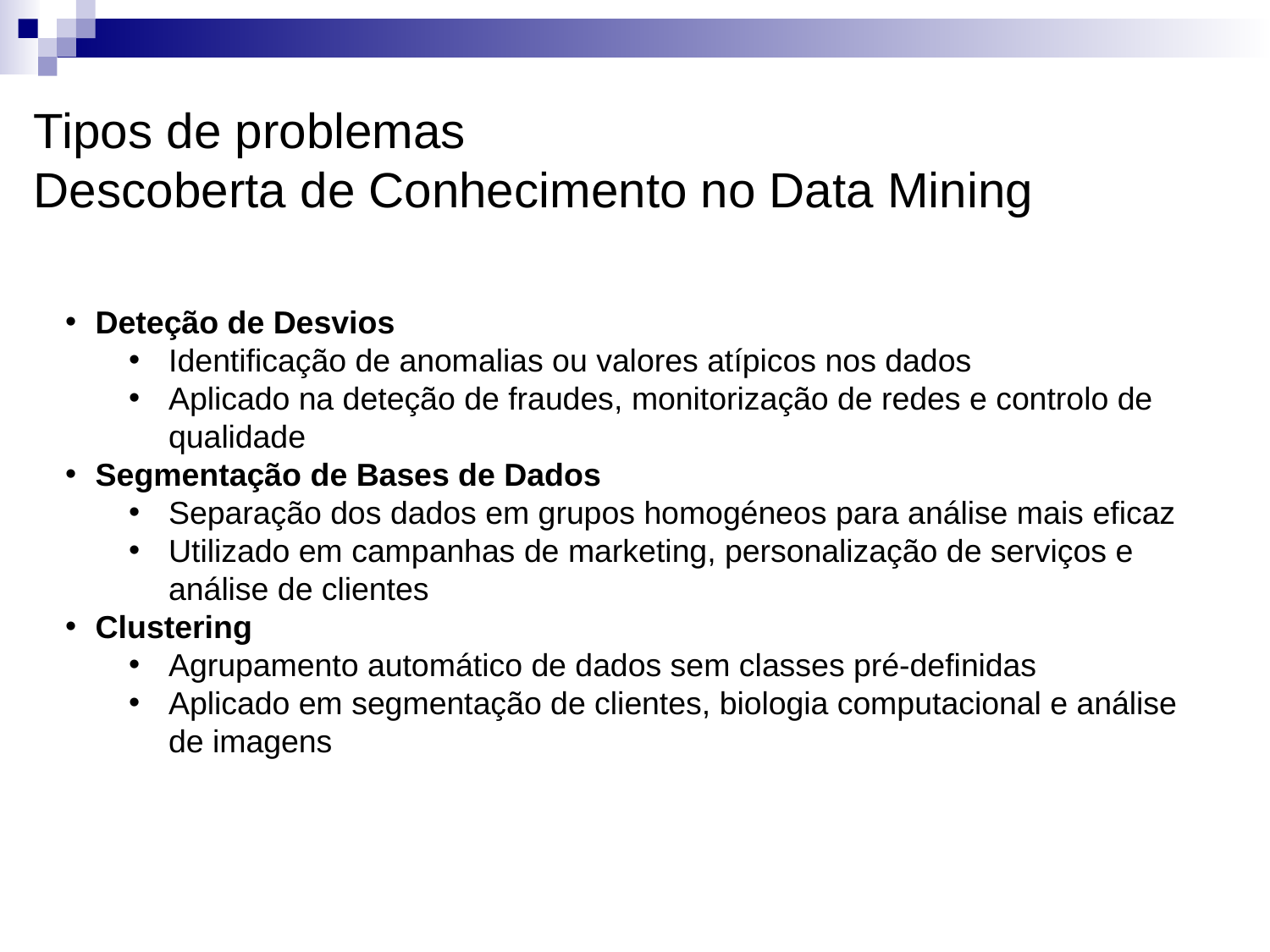

# Tipos de problemas Descoberta de Conhecimento no Data Mining
Deteção de Desvios
Identificação de anomalias ou valores atípicos nos dados
Aplicado na deteção de fraudes, monitorização de redes e controlo de qualidade
Segmentação de Bases de Dados
Separação dos dados em grupos homogéneos para análise mais eficaz
Utilizado em campanhas de marketing, personalização de serviços e análise de clientes
Clustering
Agrupamento automático de dados sem classes pré-definidas
Aplicado em segmentação de clientes, biologia computacional e análise de imagens